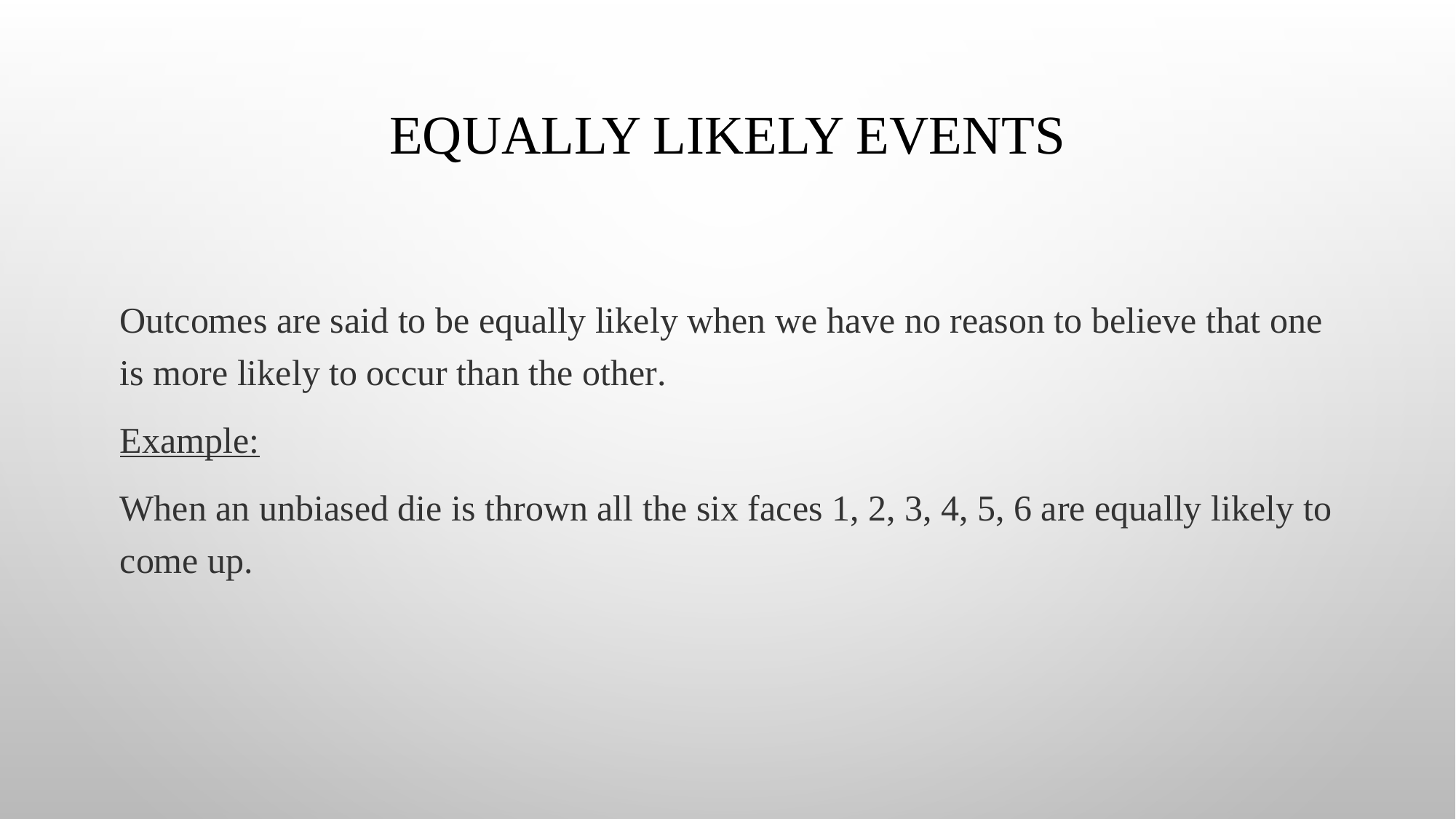

# Equally Likely Events
Outcomes are said to be equally likely when we have no reason to believe that one is more likely to occur than the other.
Example:
When an unbiased die is thrown all the six faces 1, 2, 3, 4, 5, 6 are equally likely to come up.